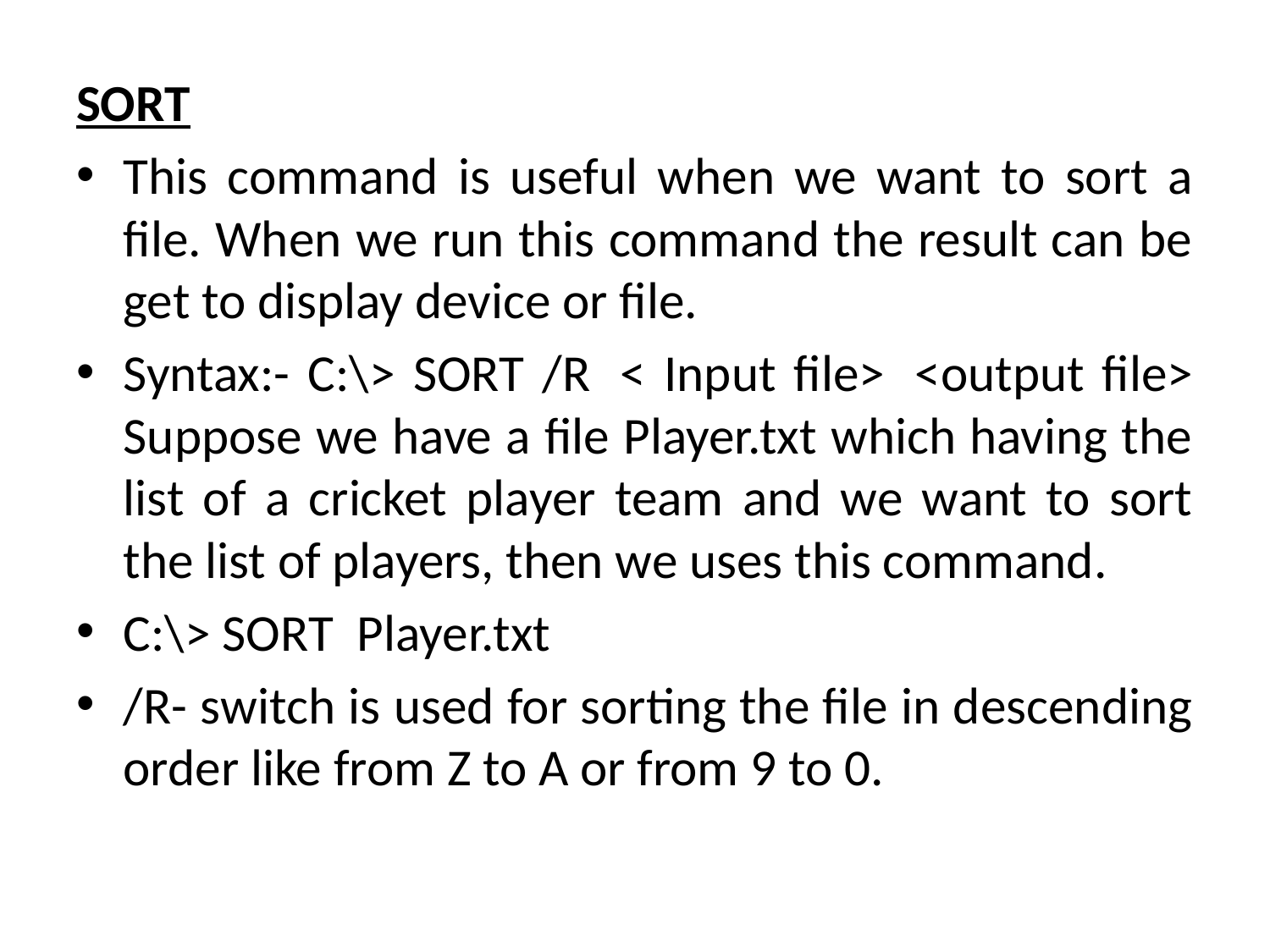

SORT
This command is useful when we want to sort a file. When we run this command the result can be get to display device or file.
Syntax:- C:\> SORT /R  < Input file>  <output file>
Suppose we have a file Player.txt which having the list of a cricket player team and we want to sort the list of players, then we uses this command.
C:\> SORT  Player.txt
/R- switch is used for sorting the file in descending order like from Z to A or from 9 to 0.